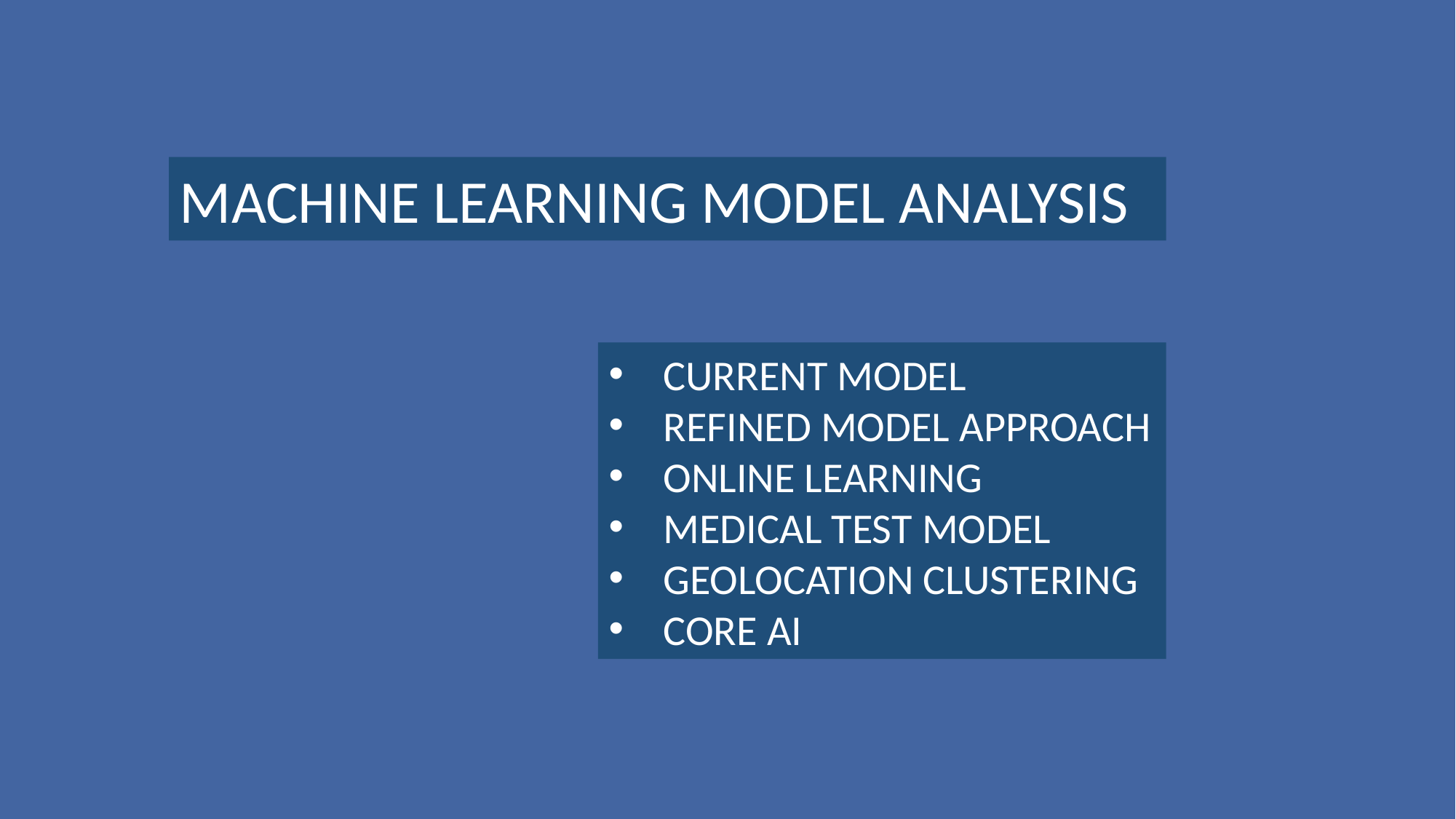

MACHINE LEARNING MODEL ANALYSIS
CURRENT MODEL
REFINED MODEL APPROACH
ONLINE LEARNING
MEDICAL TEST MODEL
GEOLOCATION CLUSTERING
CORE AI